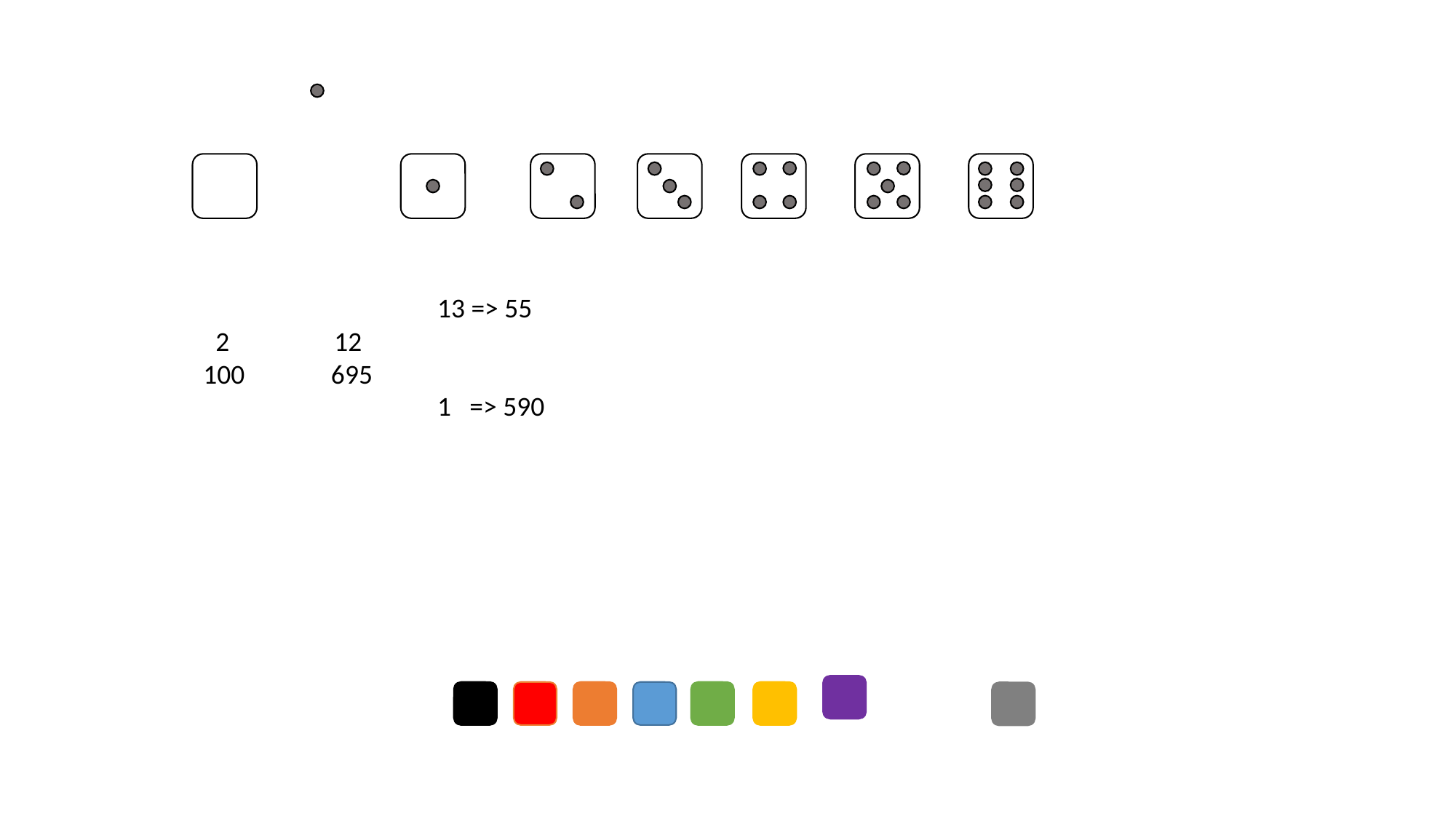

13 => 55

1   => 590
  2                 12
100              695